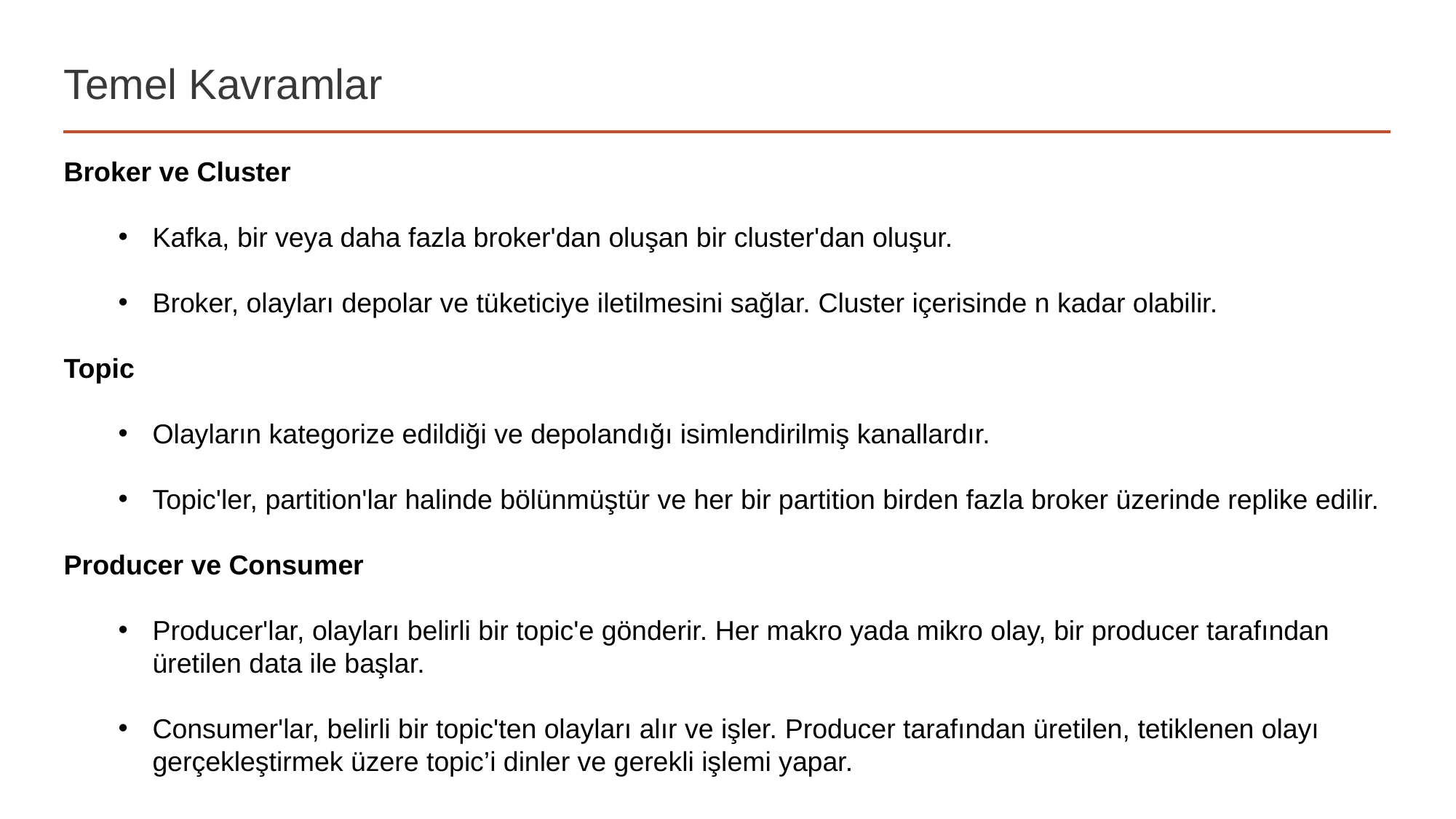

# Temel Kavramlar
Broker ve Cluster

Kafka, bir veya daha fazla broker'dan oluşan bir cluster'dan oluşur.
Broker, olayları depolar ve tüketiciye iletilmesini sağlar. Cluster içerisinde n kadar olabilir.
Topic
Olayların kategorize edildiği ve depolandığı isimlendirilmiş kanallardır.
Topic'ler, partition'lar halinde bölünmüştür ve her bir partition birden fazla broker üzerinde replike edilir.

Producer ve Consumer
Producer'lar, olayları belirli bir topic'e gönderir. Her makro yada mikro olay, bir producer tarafından üretilen data ile başlar.
Consumer'lar, belirli bir topic'ten olayları alır ve işler. Producer tarafından üretilen, tetiklenen olayı gerçekleştirmek üzere topic’i dinler ve gerekli işlemi yapar.